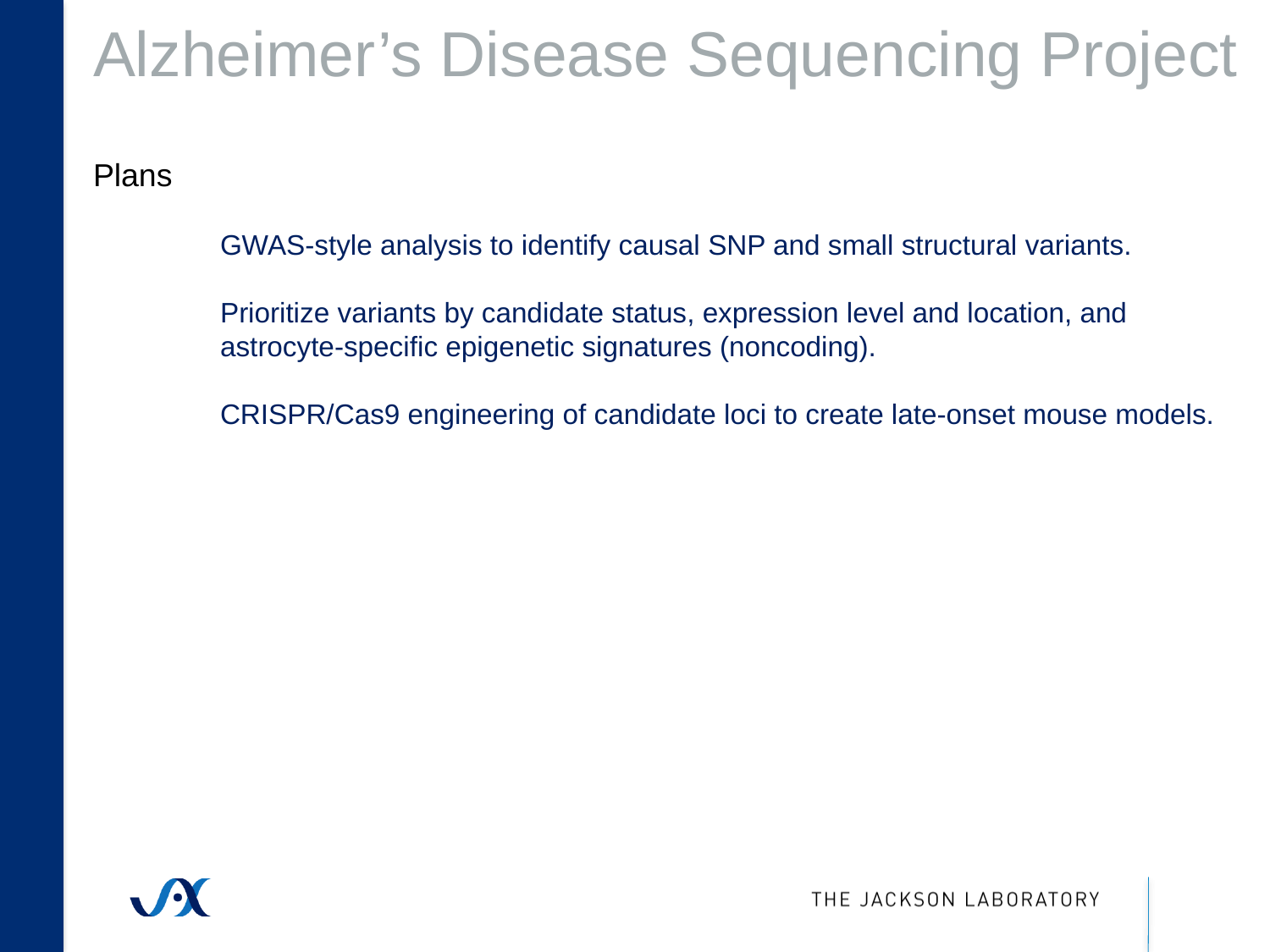

Alzheimer’s Disease Sequencing Project
Plans

	GWAS-style analysis to identify causal SNP and small structural variants.

	Prioritize variants by candidate status, expression level and location, and
	astrocyte-specific epigenetic signatures (noncoding).

	CRISPR/Cas9 engineering of candidate loci to create late-onset mouse models.